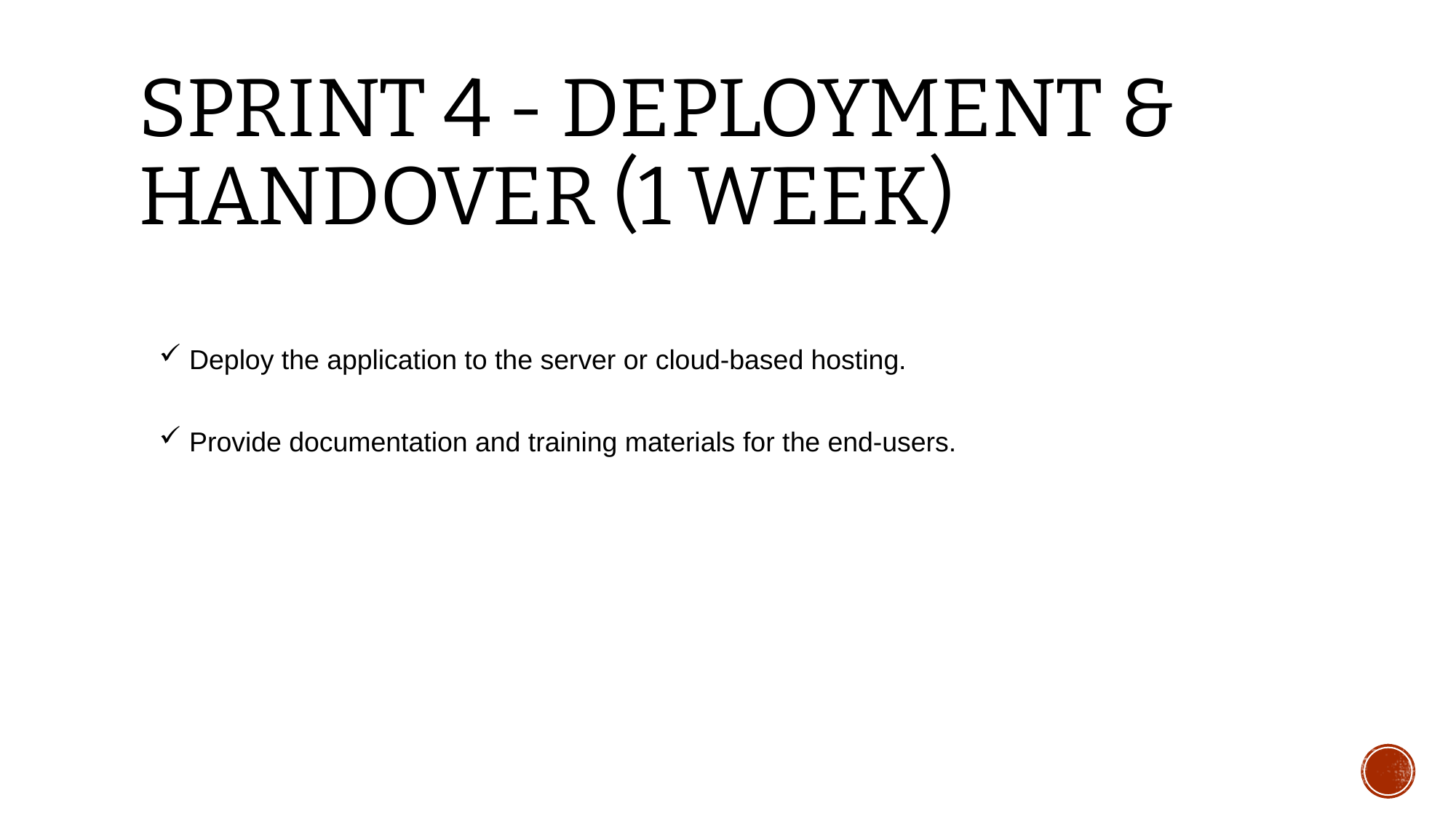

# SPRINT 4 - Deployment & Handover (1 Week)
 Deploy the application to the server or cloud-based hosting.
 Provide documentation and training materials for the end-users.